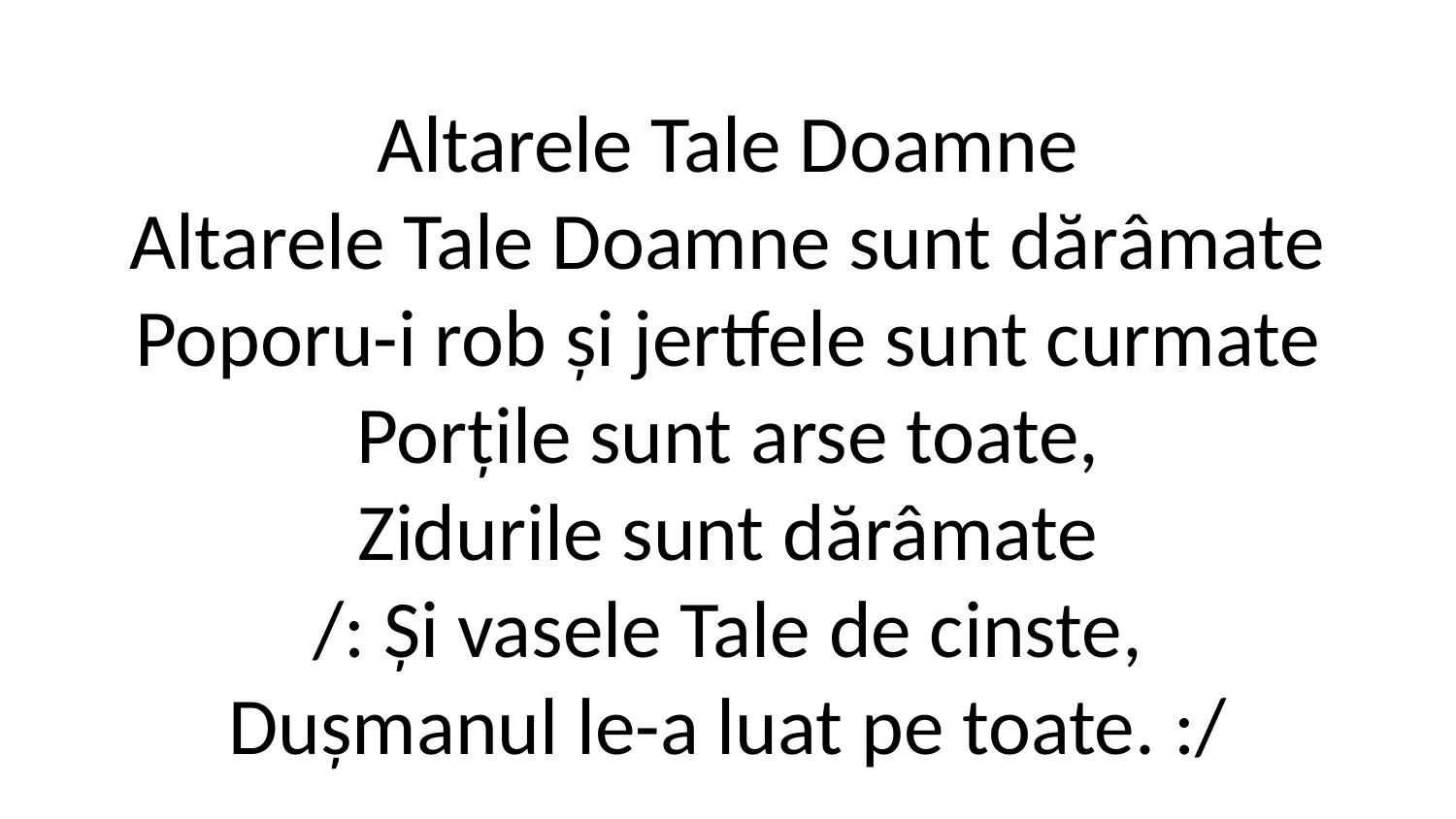

Altarele Tale Doamne
Altarele Tale Doamne sunt dărâmate
Poporu-i rob și jertfele sunt curmate
Porțile sunt arse toate,
Zidurile sunt dărâmate
/: Și vasele Tale de cinste,
Dușmanul le-a luat pe toate. :/